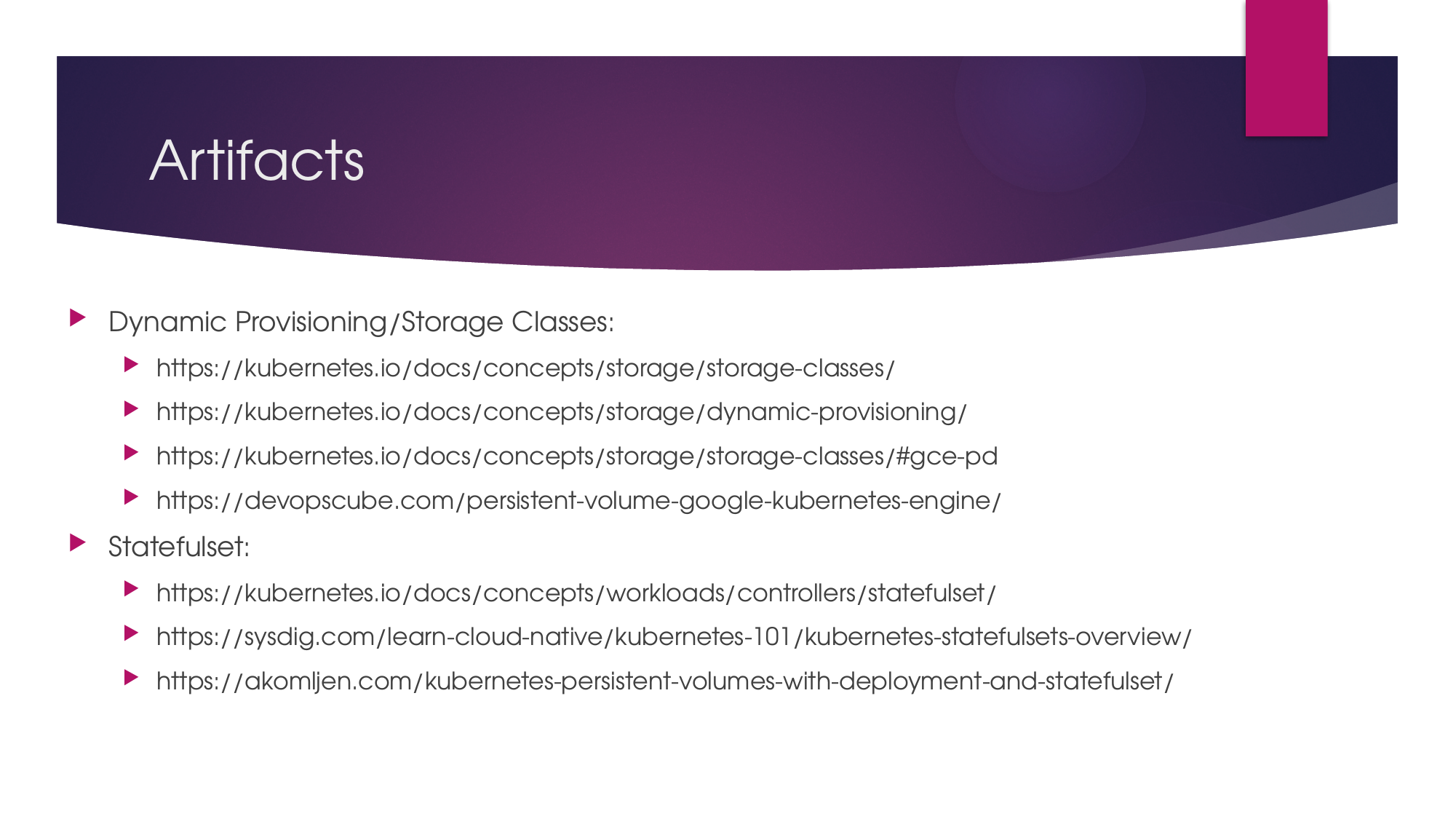

# Artifacts
Dynamic Provisioning/Storage Classes:
https://kubernetes.io/docs/concepts/storage/storage-classes/
https://kubernetes.io/docs/concepts/storage/dynamic-provisioning/
https://kubernetes.io/docs/concepts/storage/storage-classes/#gce-pd
https://devopscube.com/persistent-volume-google-kubernetes-engine/
Statefulset:
https://kubernetes.io/docs/concepts/workloads/controllers/statefulset/
https://sysdig.com/learn-cloud-native/kubernetes-101/kubernetes-statefulsets-overview/
https://akomljen.com/kubernetes-persistent-volumes-with-deployment-and-statefulset/